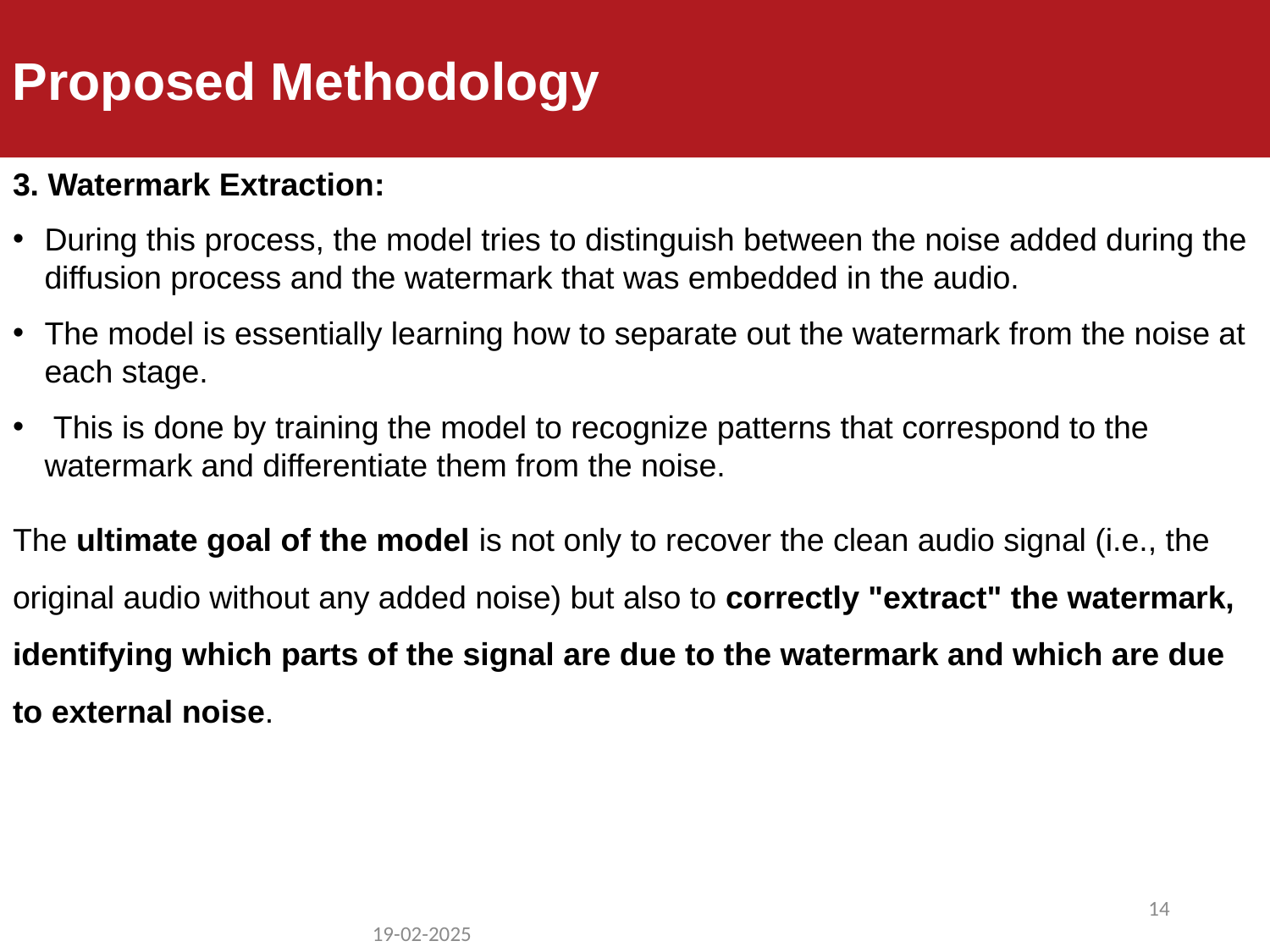

Proposed Methodology
3. Watermark Extraction:
During this process, the model tries to distinguish between the noise added during the diffusion process and the watermark that was embedded in the audio.
The model is essentially learning how to separate out the watermark from the noise at each stage.
 This is done by training the model to recognize patterns that correspond to the watermark and differentiate them from the noise.
The ultimate goal of the model is not only to recover the clean audio signal (i.e., the original audio without any added noise) but also to correctly "extract" the watermark, identifying which parts of the signal are due to the watermark and which are due to external noise.

14
19-02-2025